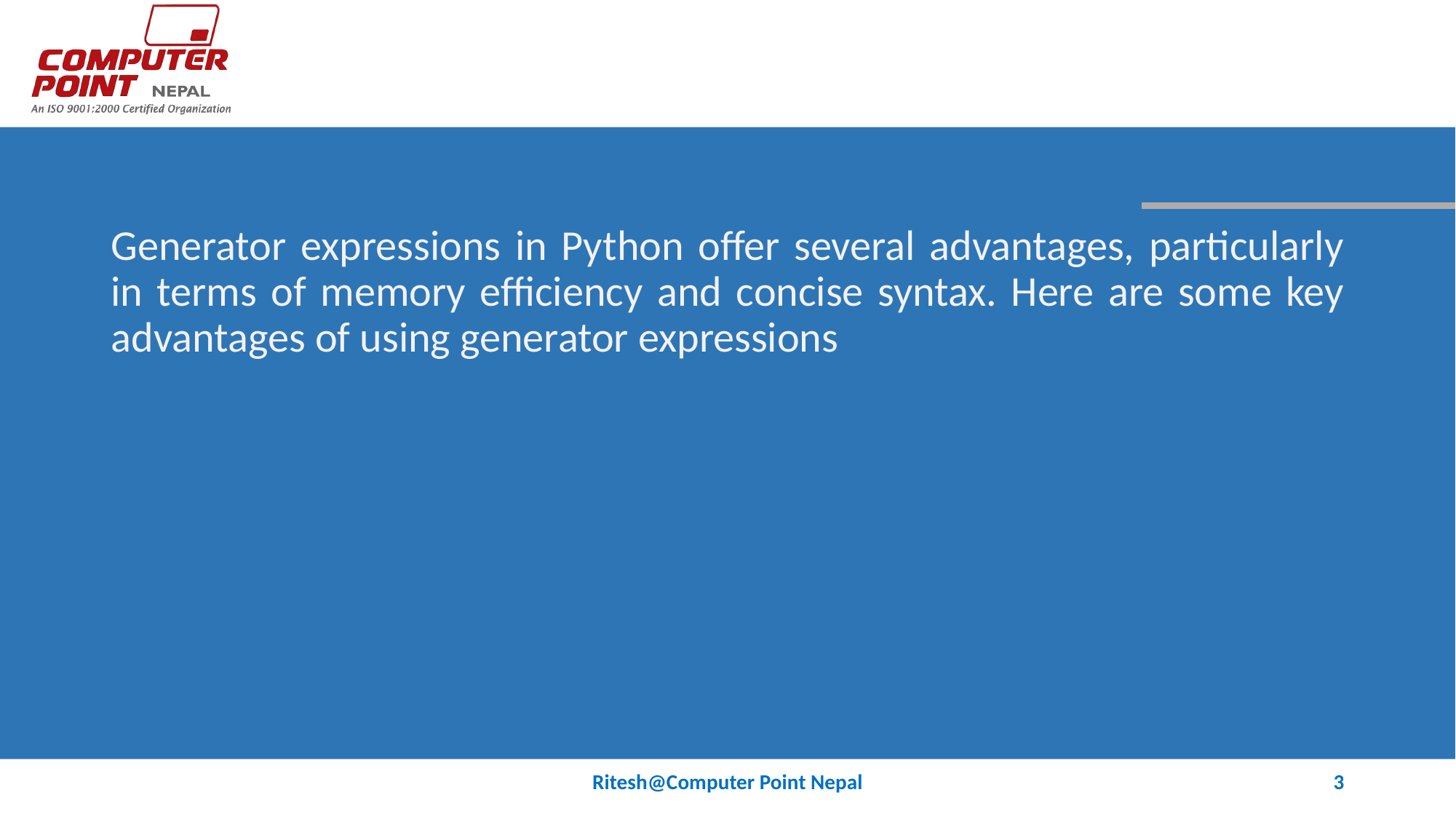

#
Generator expressions in Python offer several advantages, particularly in terms of memory efficiency and concise syntax. Here are some key advantages of using generator expressions

Ritesh@Computer Point Nepal

3